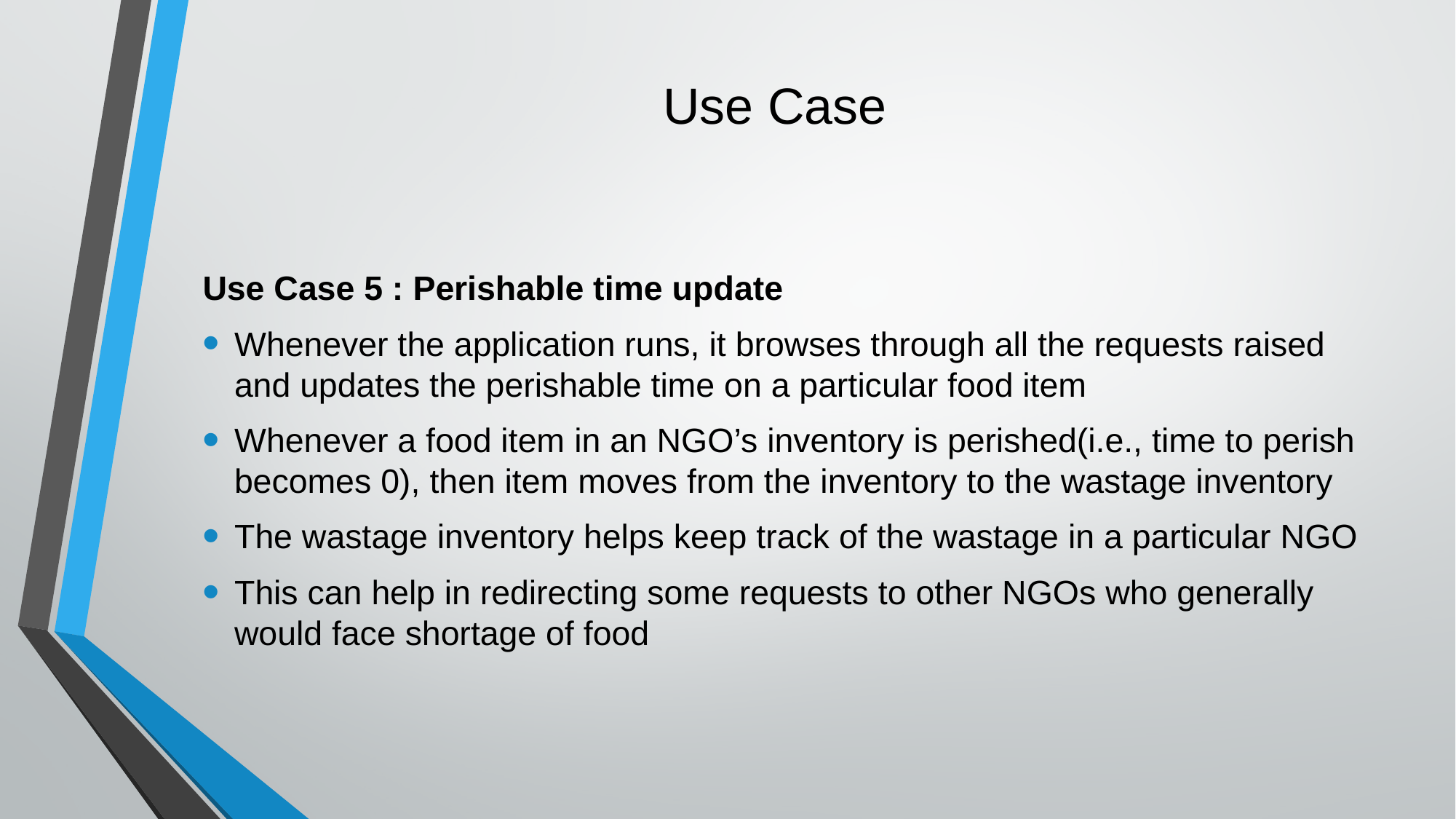

# Use Case
Use Case 5 : Perishable time update
Whenever the application runs, it browses through all the requests raised and updates the perishable time on a particular food item
Whenever a food item in an NGO’s inventory is perished(i.e., time to perish becomes 0), then item moves from the inventory to the wastage inventory
The wastage inventory helps keep track of the wastage in a particular NGO
This can help in redirecting some requests to other NGOs who generally would face shortage of food